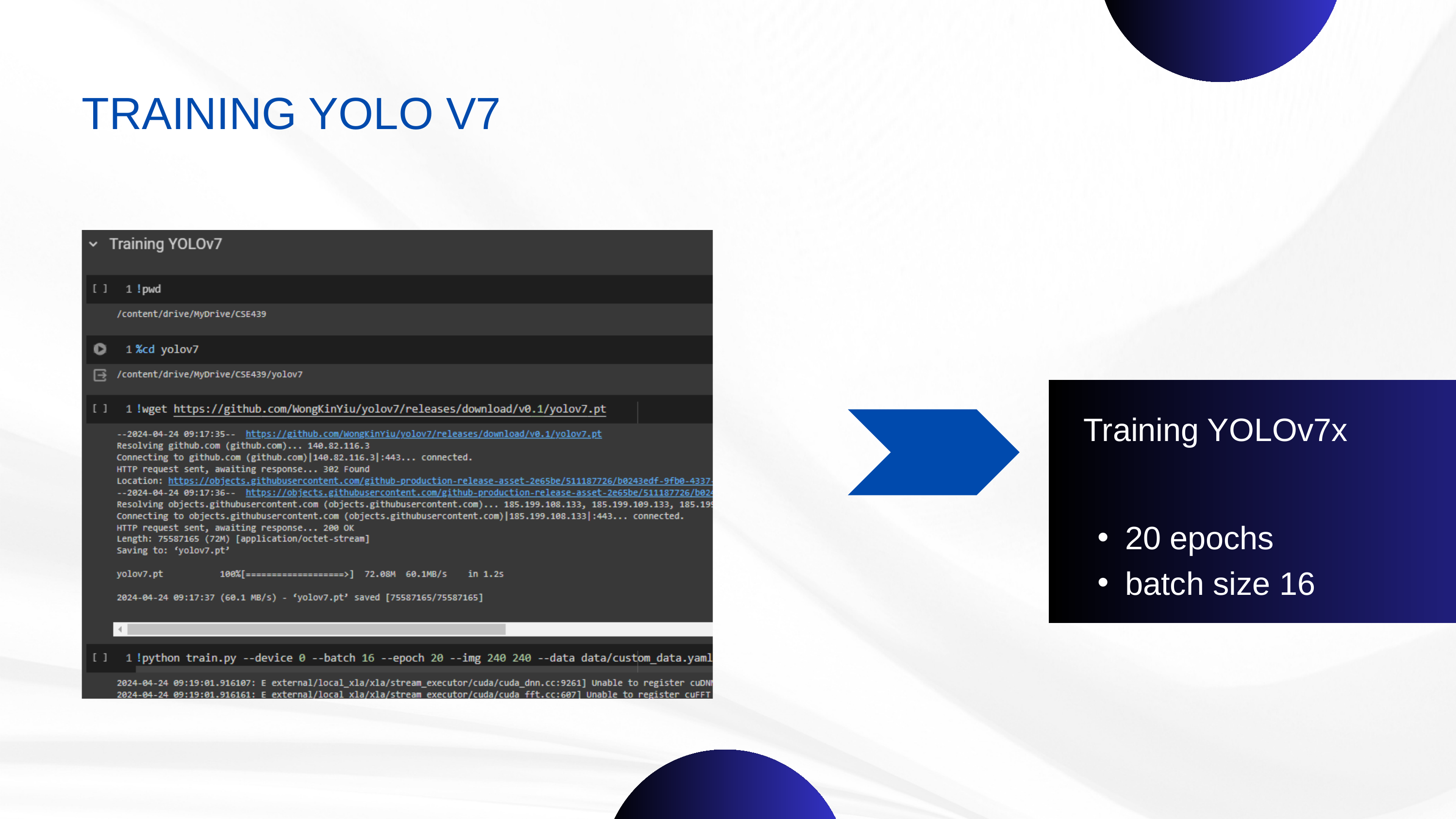

TRAINING YOLO V7

Training YOLOv7x

20 epochs
batch size 16